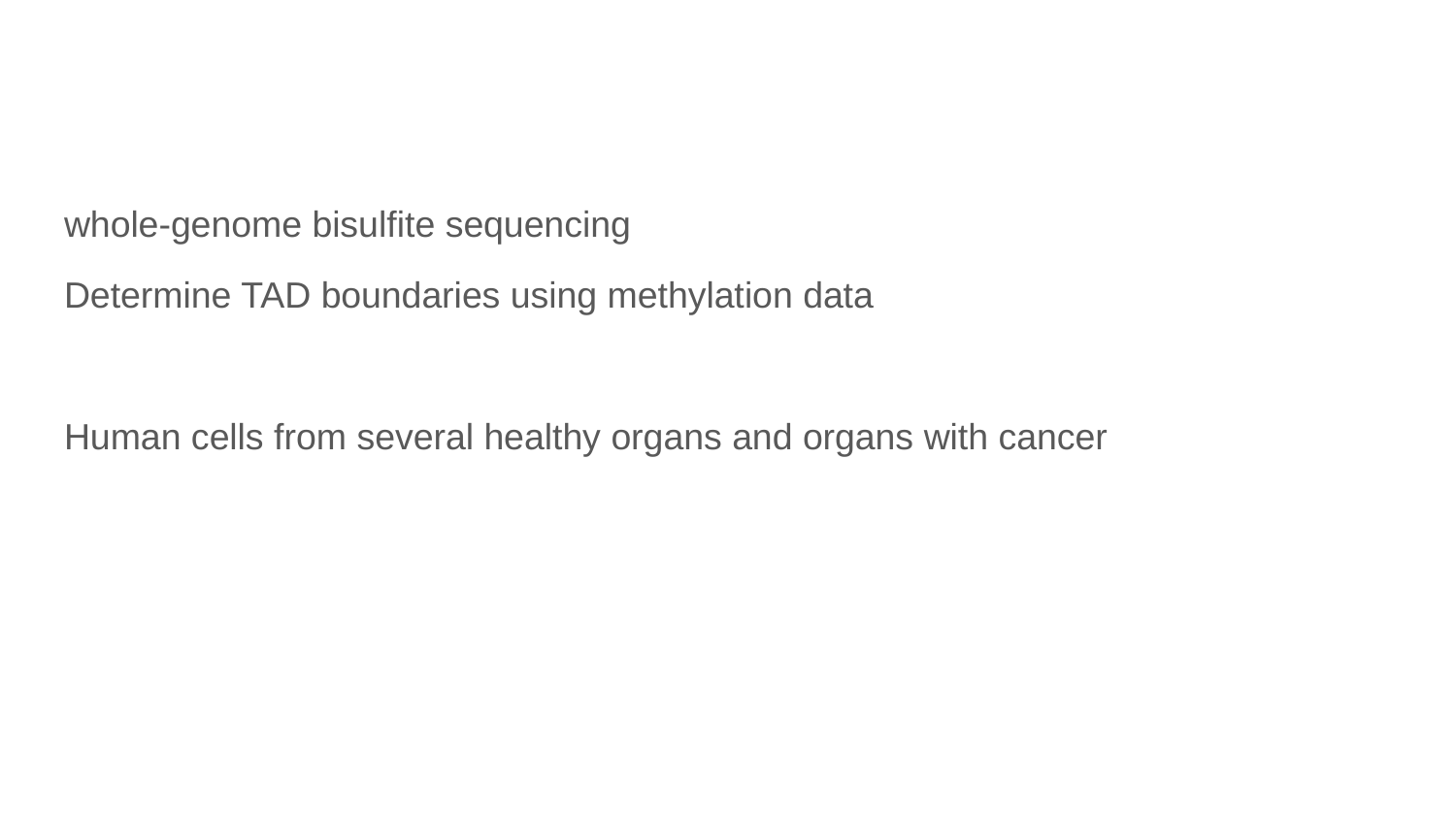

#
whole-genome bisulfite sequencing
Determine TAD boundaries using methylation data

Human cells from several healthy organs and organs with cancer